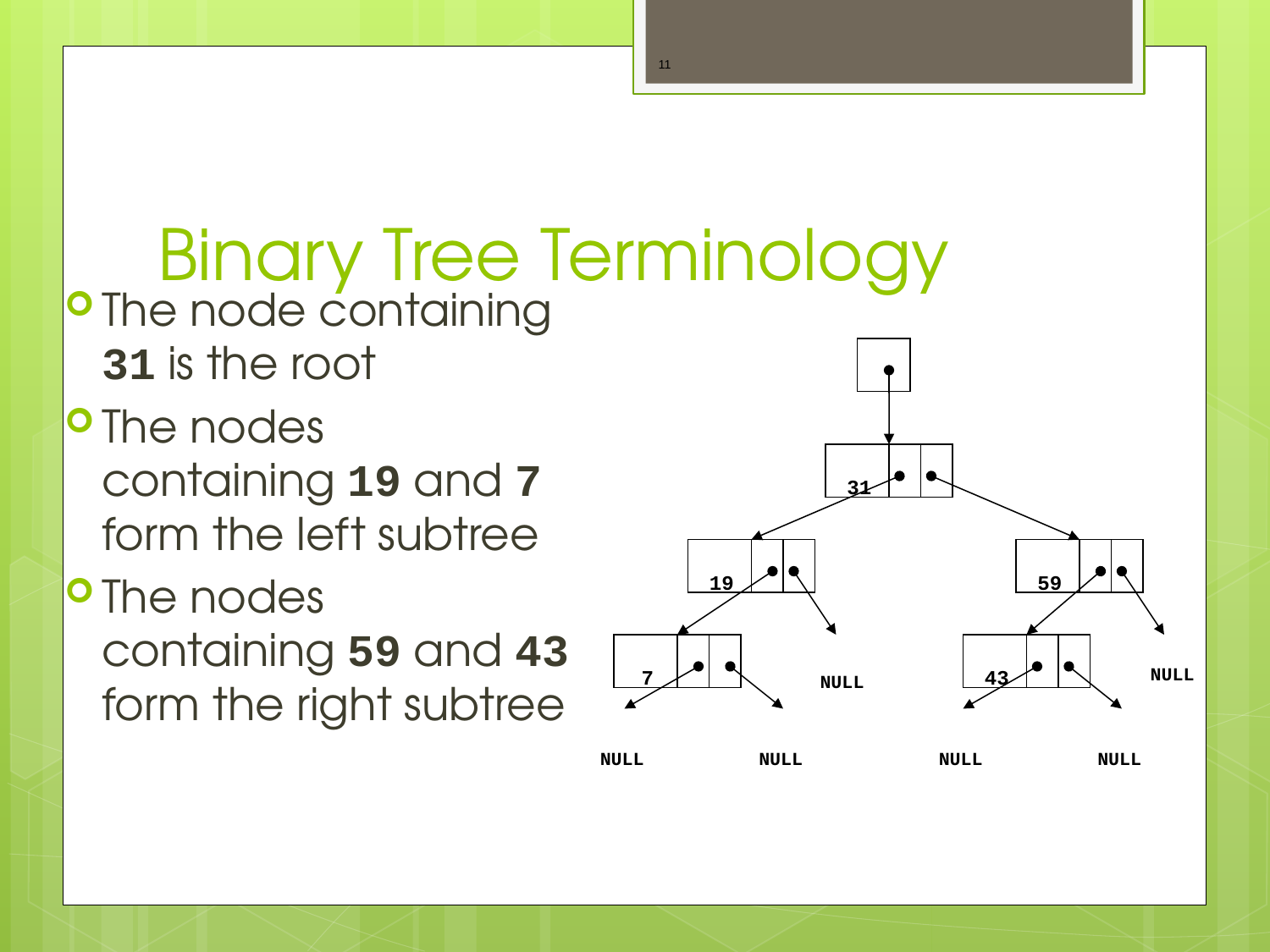

11
# Binary Tree Terminology
The node containing 31 is the root
The nodes containing 19 and 7 form the left subtree
The nodes containing 59 and 43 form the right subtree

31

19

59

7

43

NULL
NULL

NULL
NULL
NULL
NULL